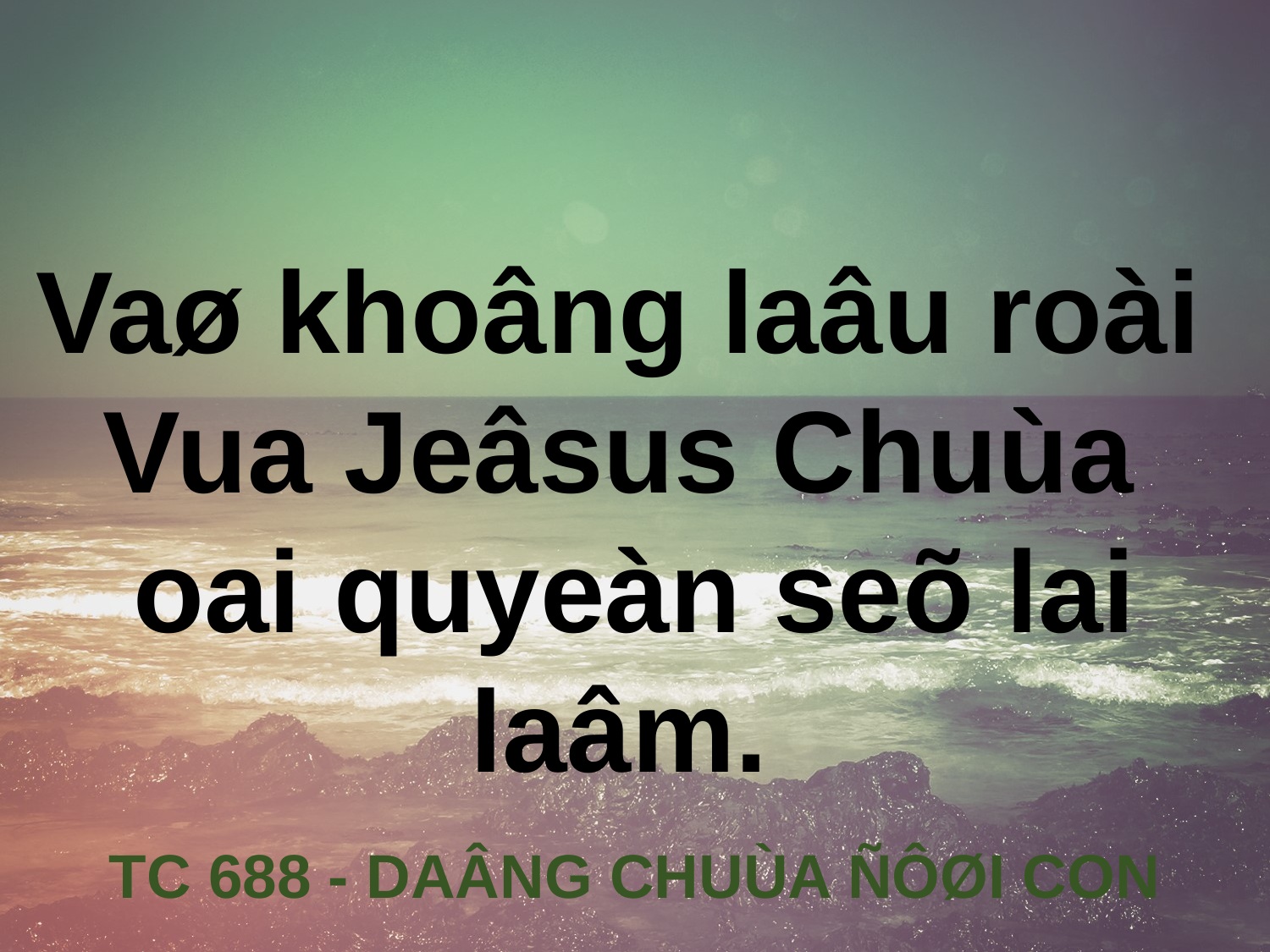

Vaø khoâng laâu roài
Vua Jeâsus Chuùa
oai quyeàn seõ lai laâm.
TC 688 - DAÂNG CHUÙA ÑÔØI CON